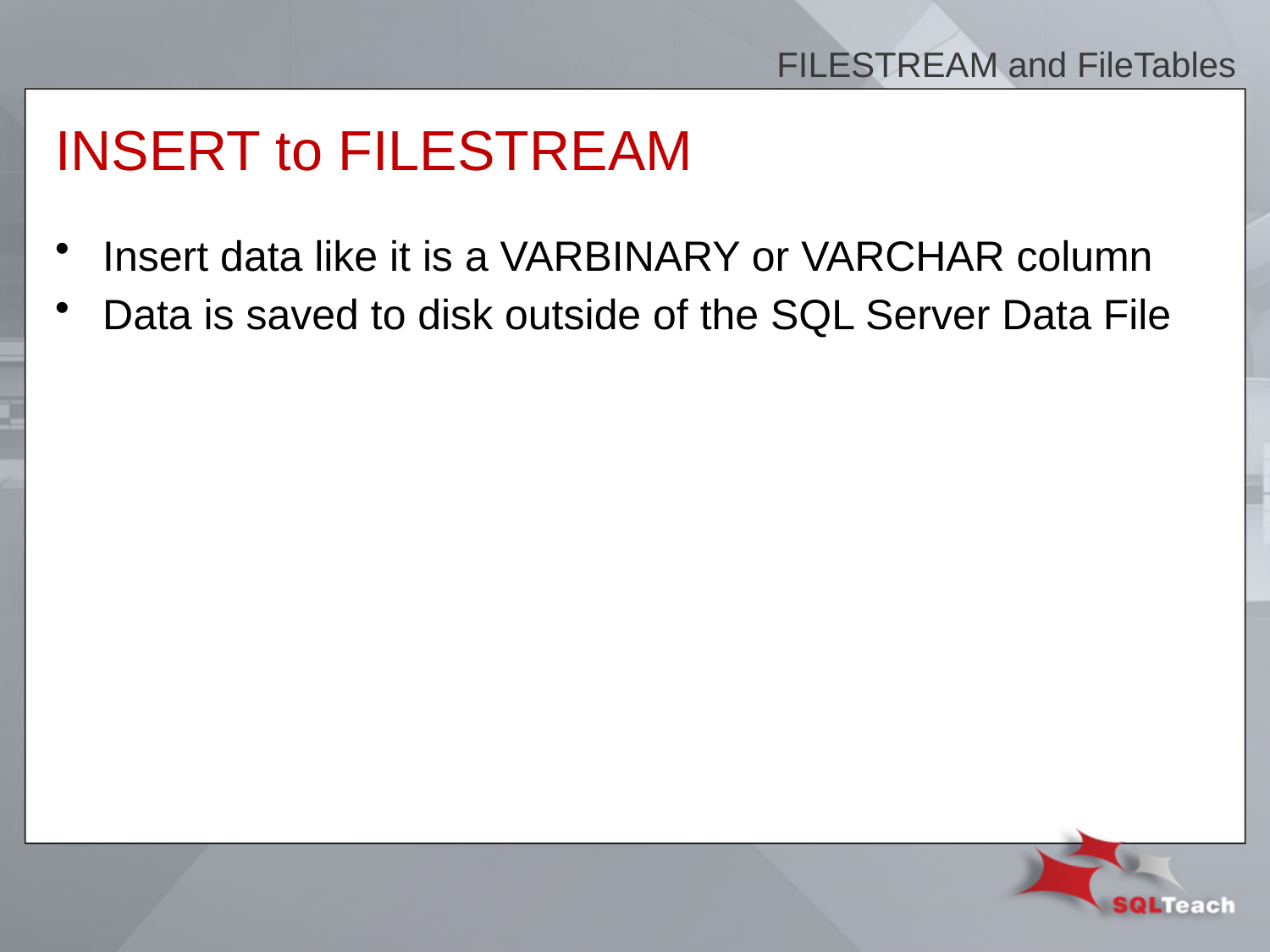

FILESTREAM and FileTables
# INSERT to FILESTREAM
Insert data like it is a VARBINARY or VARCHAR column
Data is saved to disk outside of the SQL Server Data File